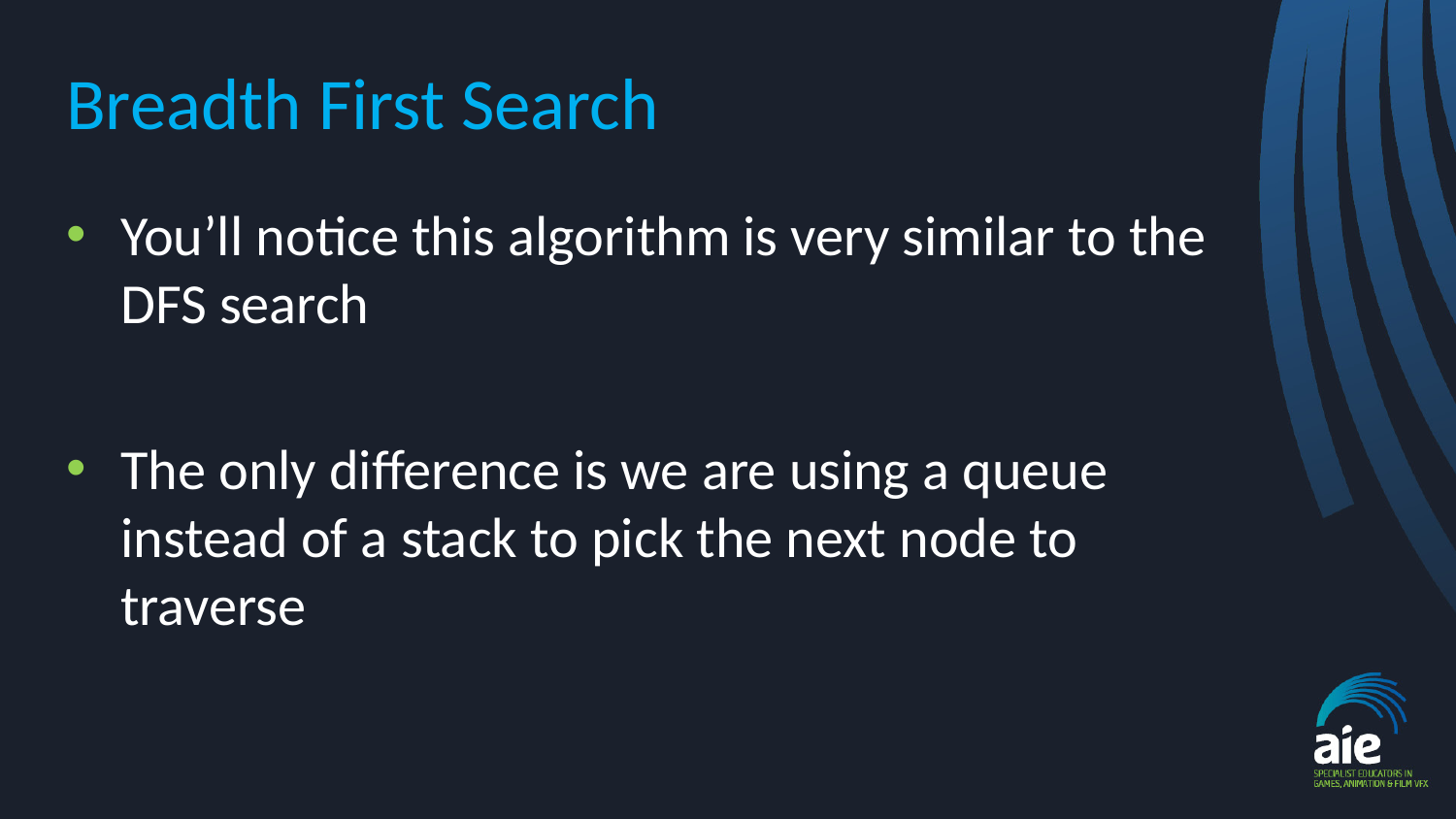

# Breadth First Search
You’ll notice this algorithm is very similar to the DFS search

The only difference is we are using a queue instead of a stack to pick the next node to traverse